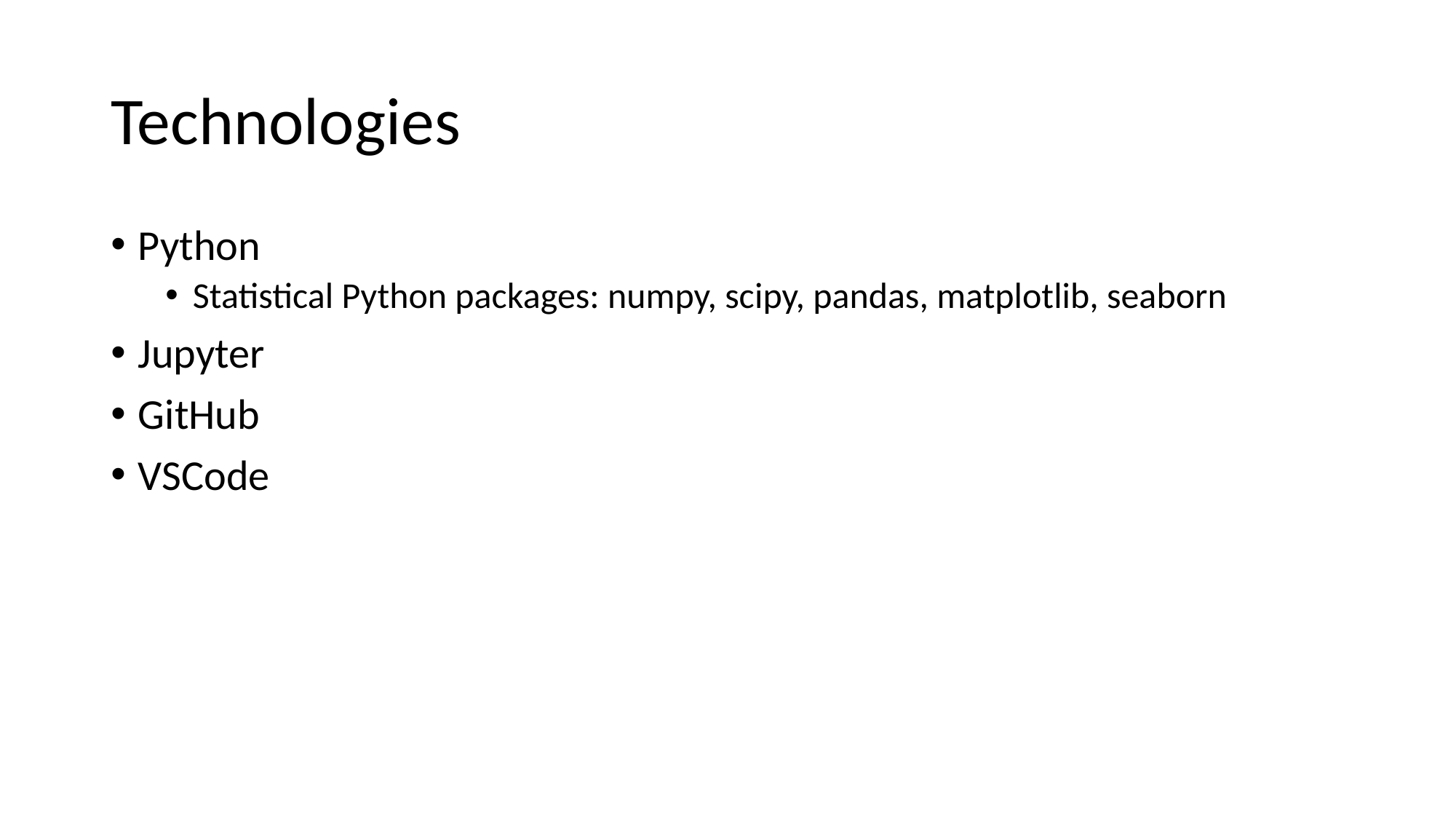

# Technologies
Python
Statistical Python packages: numpy, scipy, pandas, matplotlib, seaborn
Jupyter
GitHub
VSCode